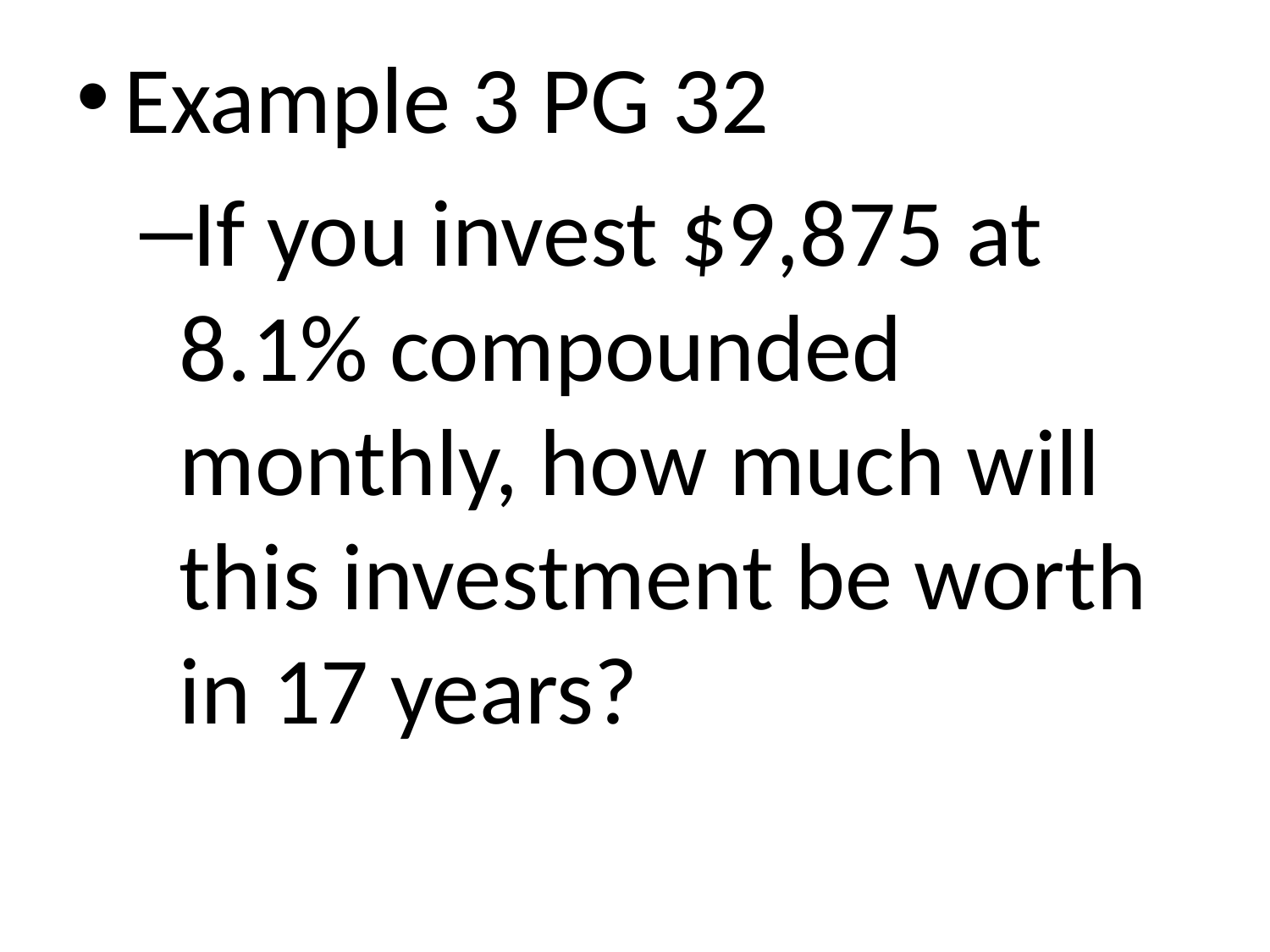

Example 3 PG 32
If you invest $9,875 at 8.1% compounded monthly, how much will this investment be worth in 17 years?